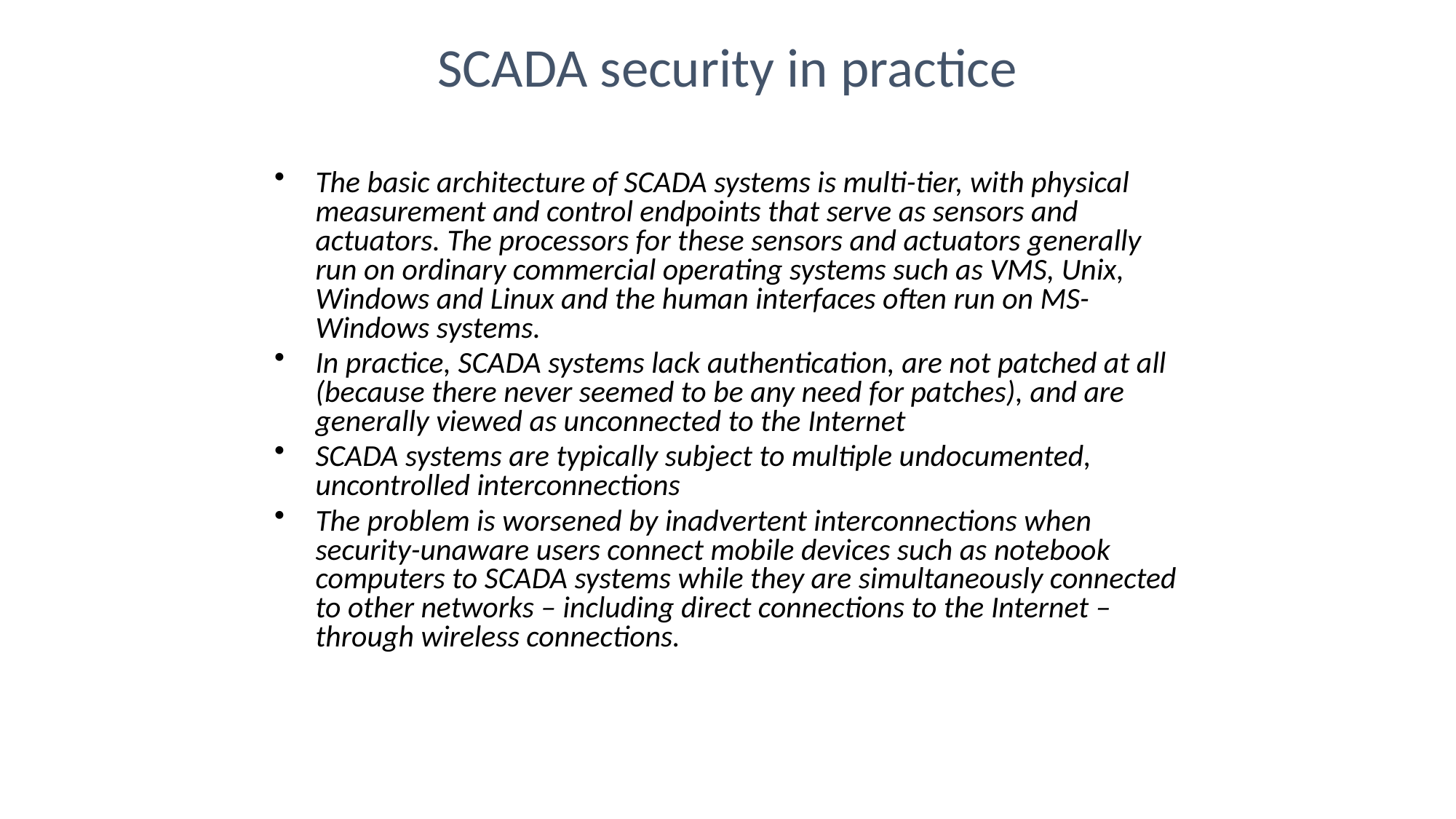

SCADA security in practice
The basic architecture of SCADA systems is multi-tier, with physical measurement and control endpoints that serve as sensors and actuators. The processors for these sensors and actuators generally run on ordinary commercial operating systems such as VMS, Unix, Windows and Linux and the human interfaces often run on MS-Windows systems.
In practice, SCADA systems lack authentication, are not patched at all (because there never seemed to be any need for patches), and are generally viewed as unconnected to the Internet
SCADA systems are typically subject to multiple undocumented, uncontrolled interconnections
The problem is worsened by inadvertent interconnections when security-unaware users connect mobile devices such as notebook computers to SCADA systems while they are simultaneously connected to other networks – including direct connections to the Internet – through wireless connections.